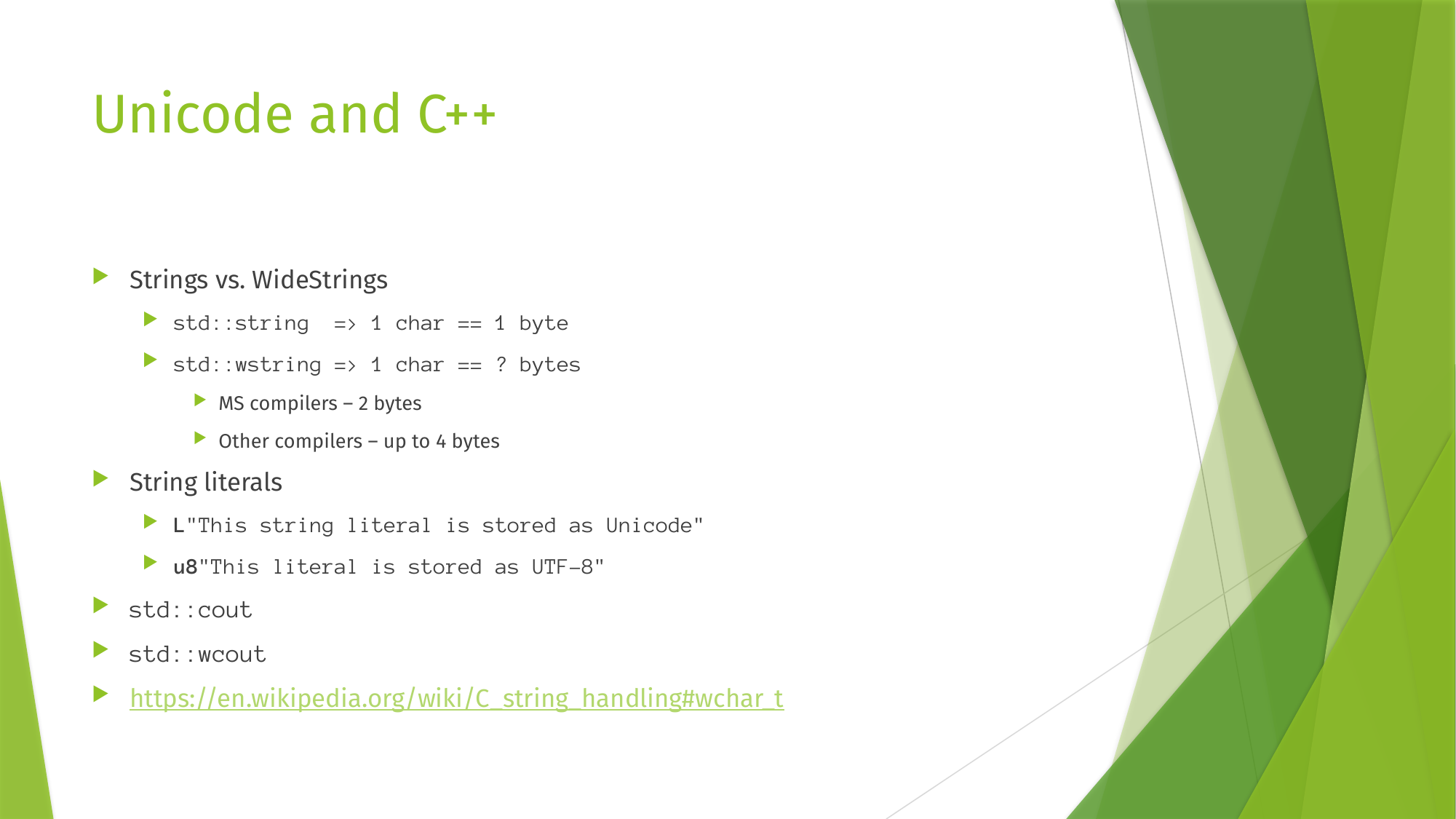

# Unicode and C++
Strings vs. WideStrings
std::string  => 1 char == 1 byte
std::wstring => 1 char == ? bytes
MS compilers – 2 bytes
Other compilers – up to 4 bytes
String literals
L"This string literal is stored as Unicode"
u8"This literal is stored as UTF-8"
std::cout
std::wcout
https://en.wikipedia.org/wiki/C_string_handling#wchar_t